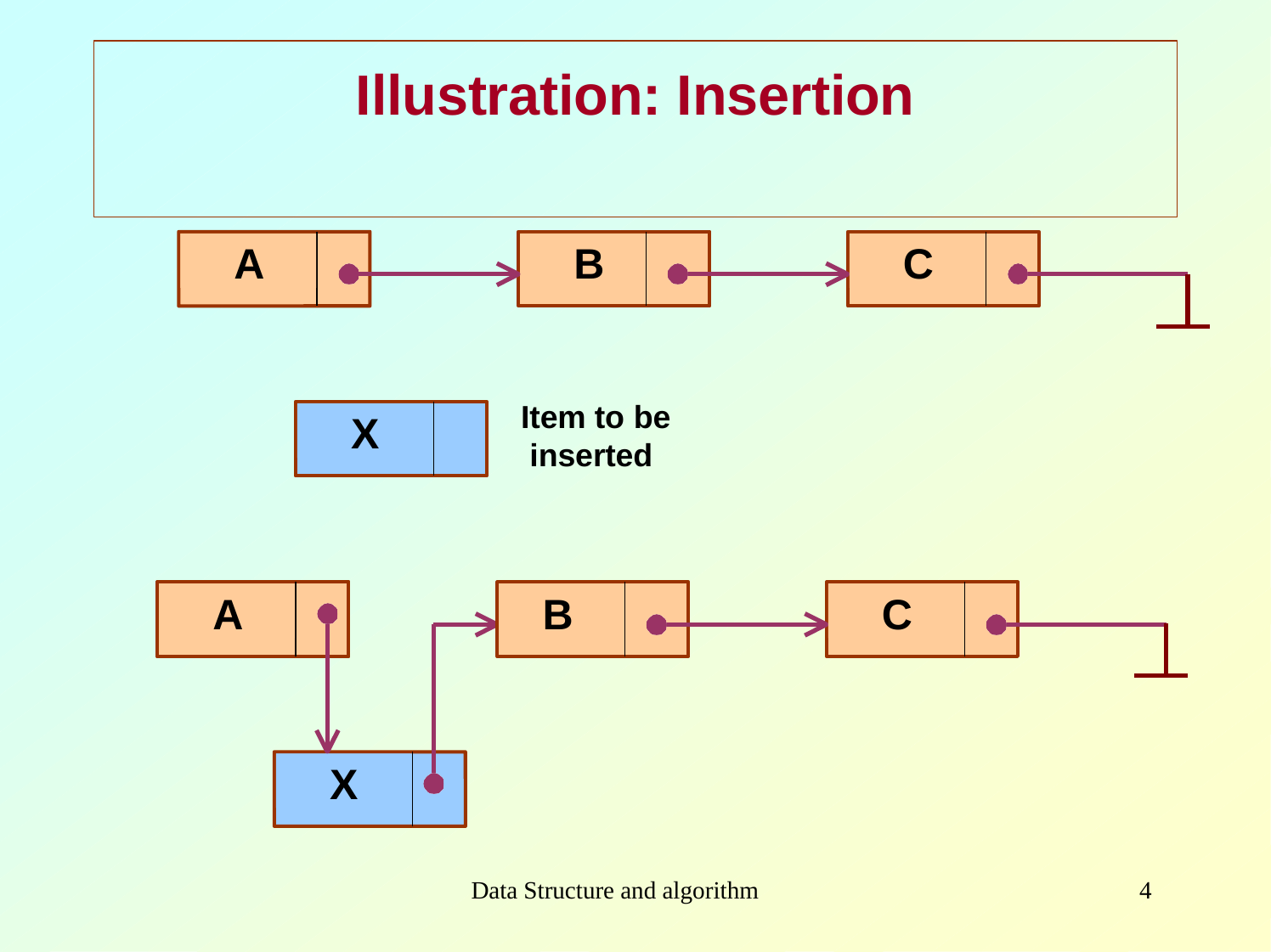

# Illustration: Insertion

A
B
C

Item to be  inserted

X

A
B
C
A

X
Data Structure and algorithm
4